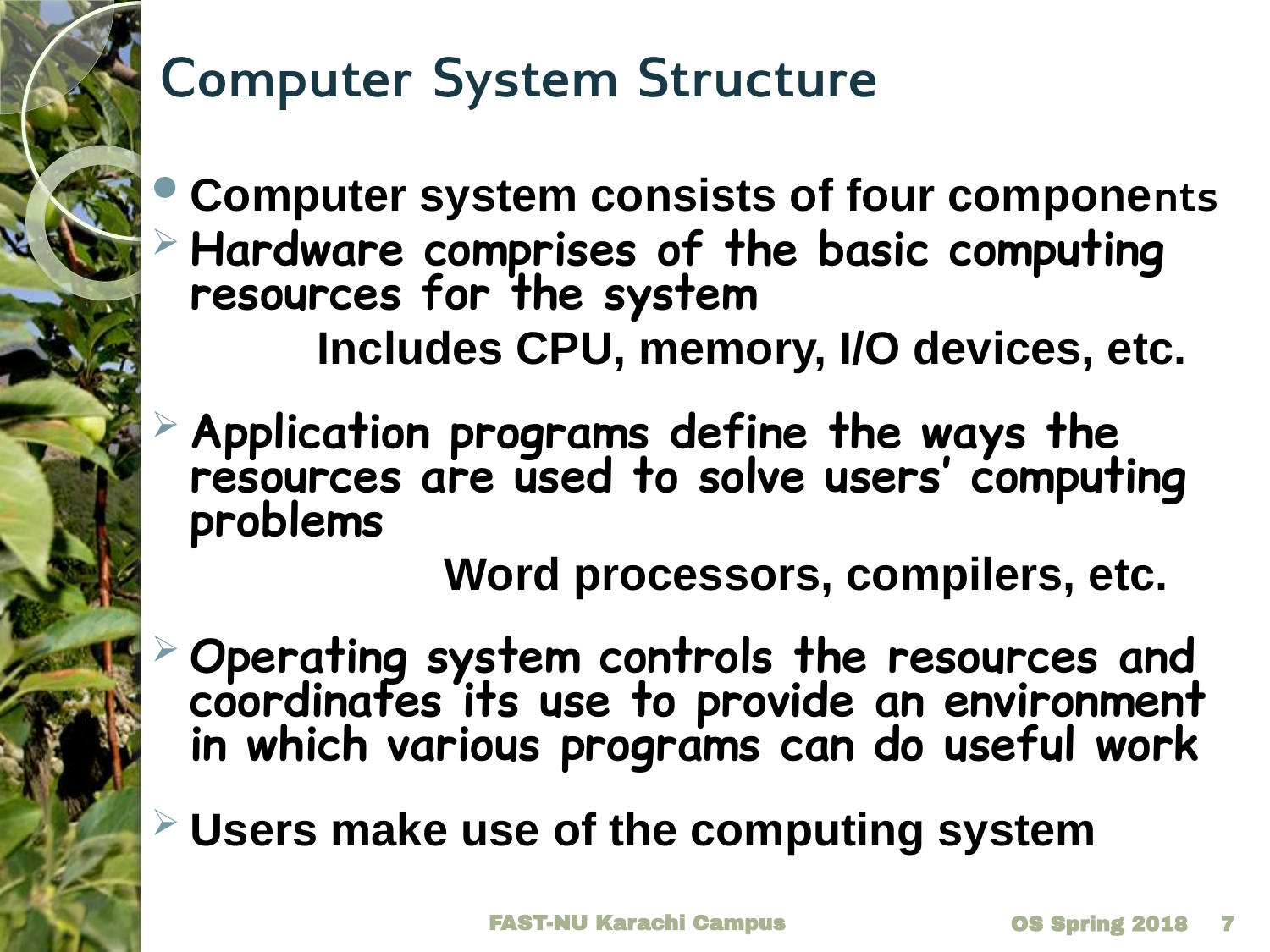

# Computer System Structure
Computer system consists of four components
Hardware comprises of the basic computing resources for the system
		Includes CPU, memory, I/O devices, etc.

Application programs define the ways the resources are used to solve users’ computing problems
			Word processors, compilers, etc.

Operating system controls the resources and coordinates its use to provide an environment in which various programs can do useful work

Users make use of the computing system
7
OS Spring 2018
FAST-NU Karachi Campus